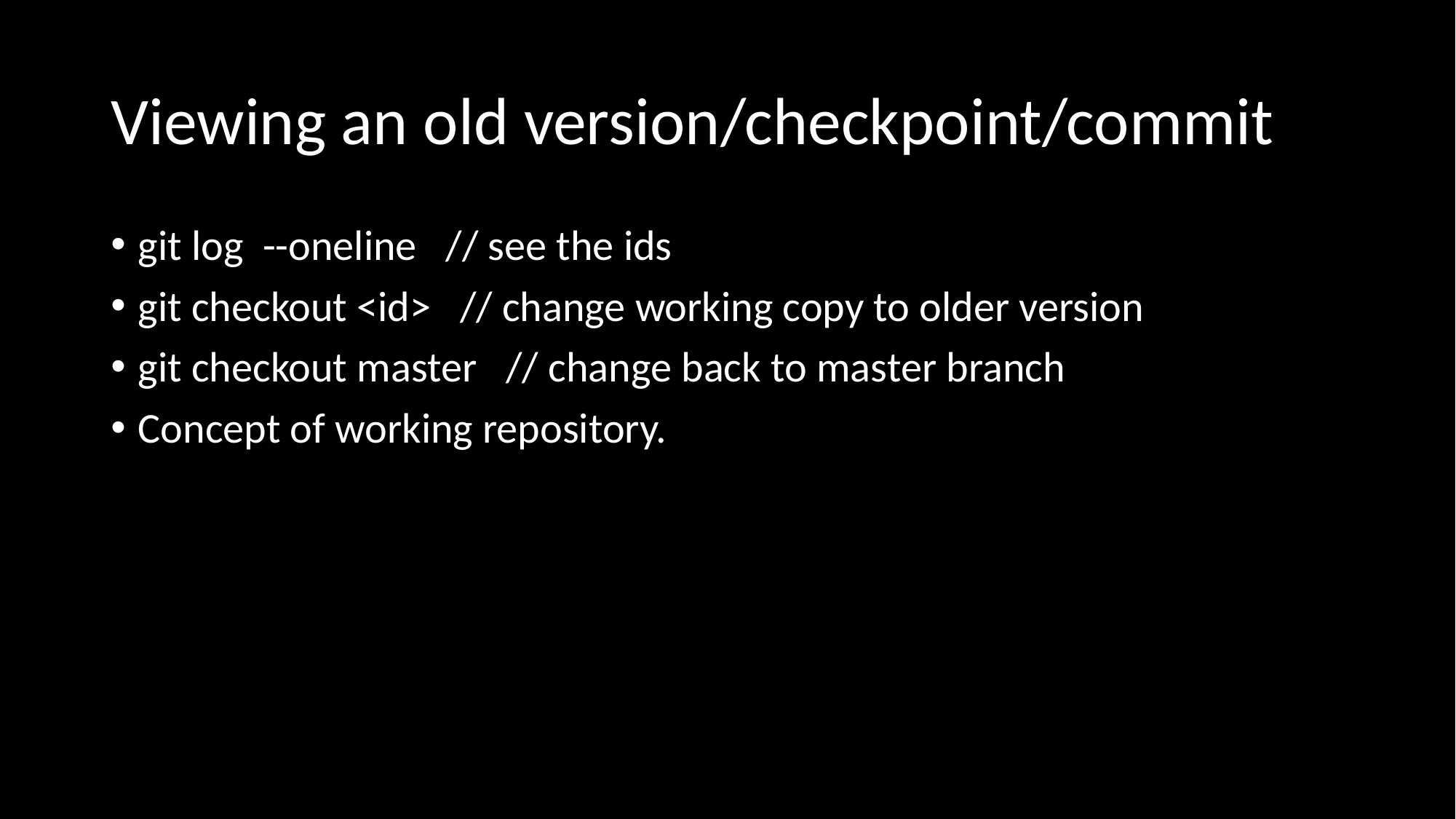

# Viewing an old version/checkpoint/commit
git log  --oneline   // see the ids
git checkout <id>   // change working copy to older version
git checkout master   // change back to master branch
Concept of working repository.